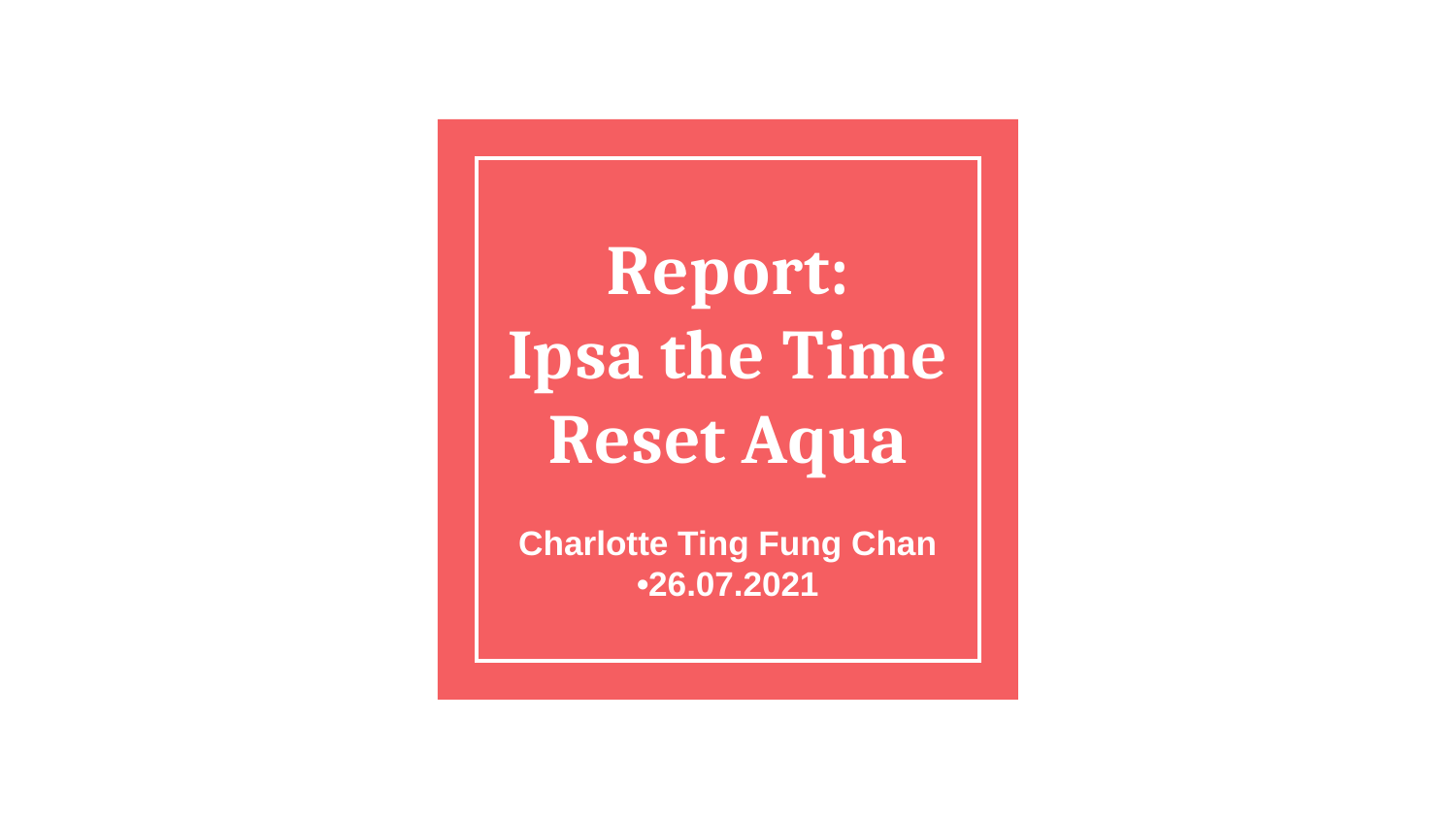

# Report: Ipsa the Time Reset Aqua
Charlotte Ting Fung Chan •26.07.2021